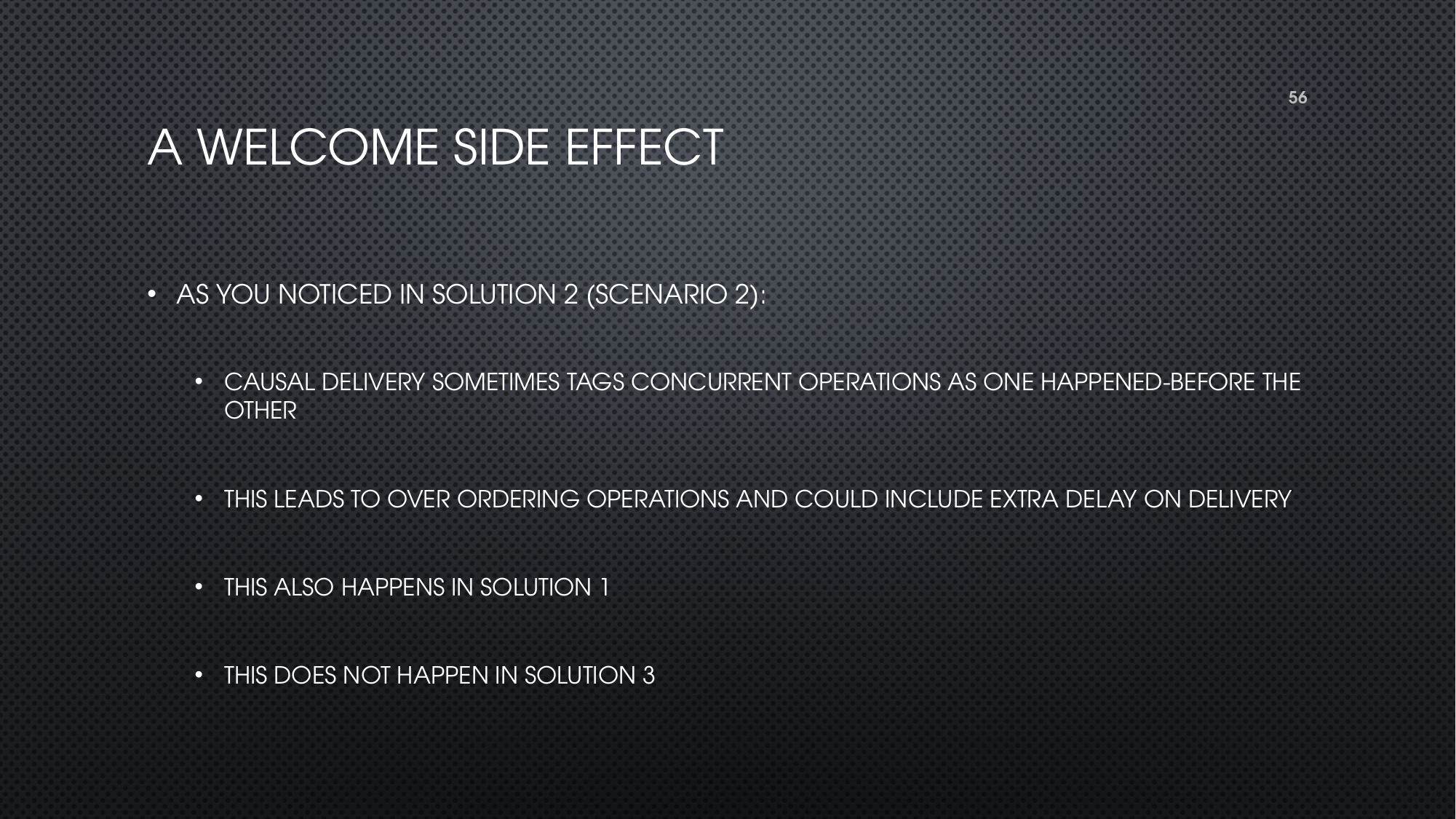

# A Welcome side effect
56
As you noticed in Solution 2 (scenario 2):

Causal delivery sometimes tags concurrent operations as one happened-before the other

This leads to over ordering operations and could include extra delay on delivery

This also happens in Solution 1

This Does Not happen in Solution 3